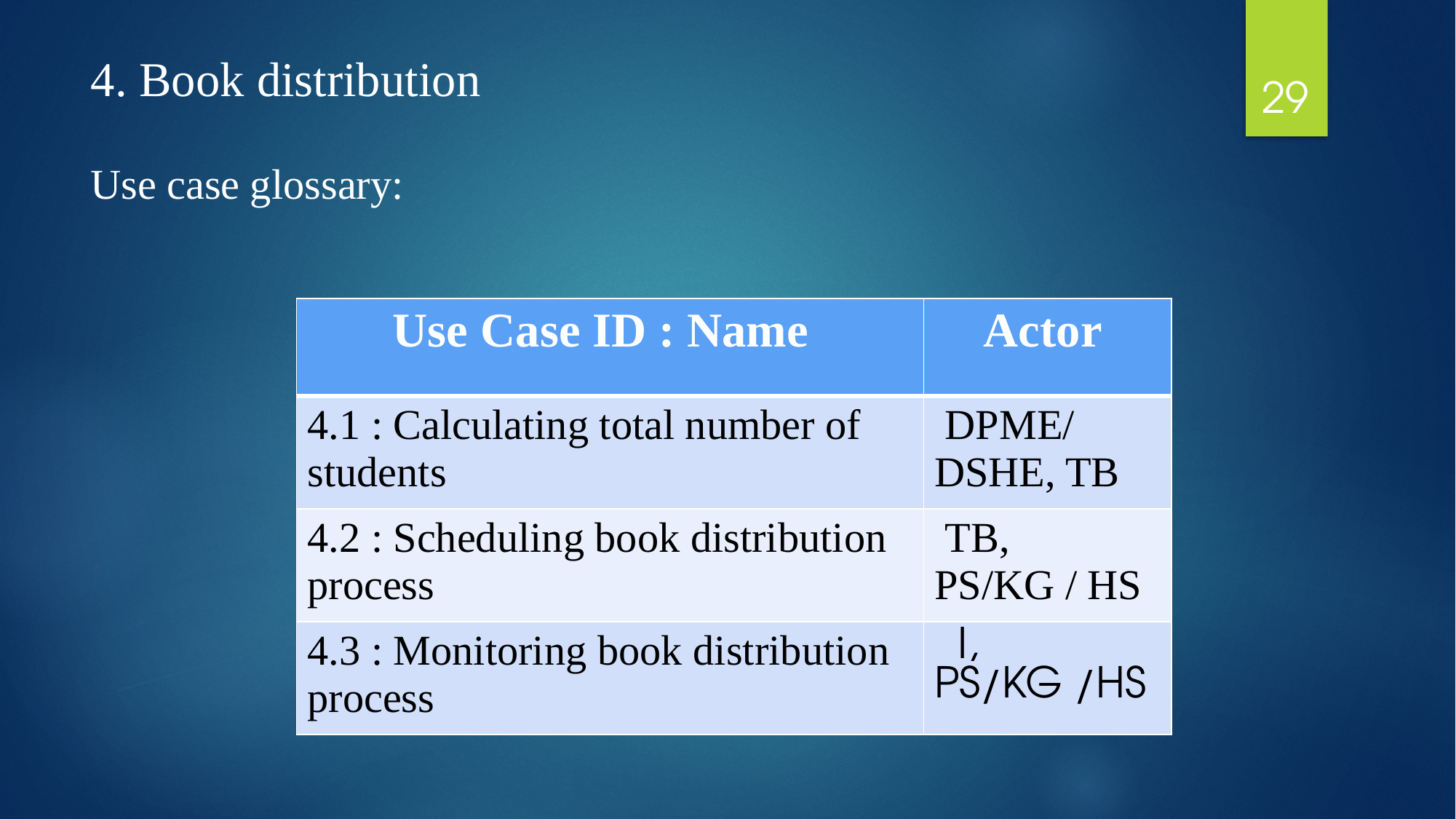

29
4. Book distribution

Use case glossary:
| Use Case ID : Name | Actor |
| --- | --- |
| 4.1 : Calculating total number of students | DPME/ DSHE, TB |
| 4.2 : Scheduling book distribution process | TB, PS/KG / HS |
| 4.3 : Monitoring book distribution process | I, PS/KG /HS |